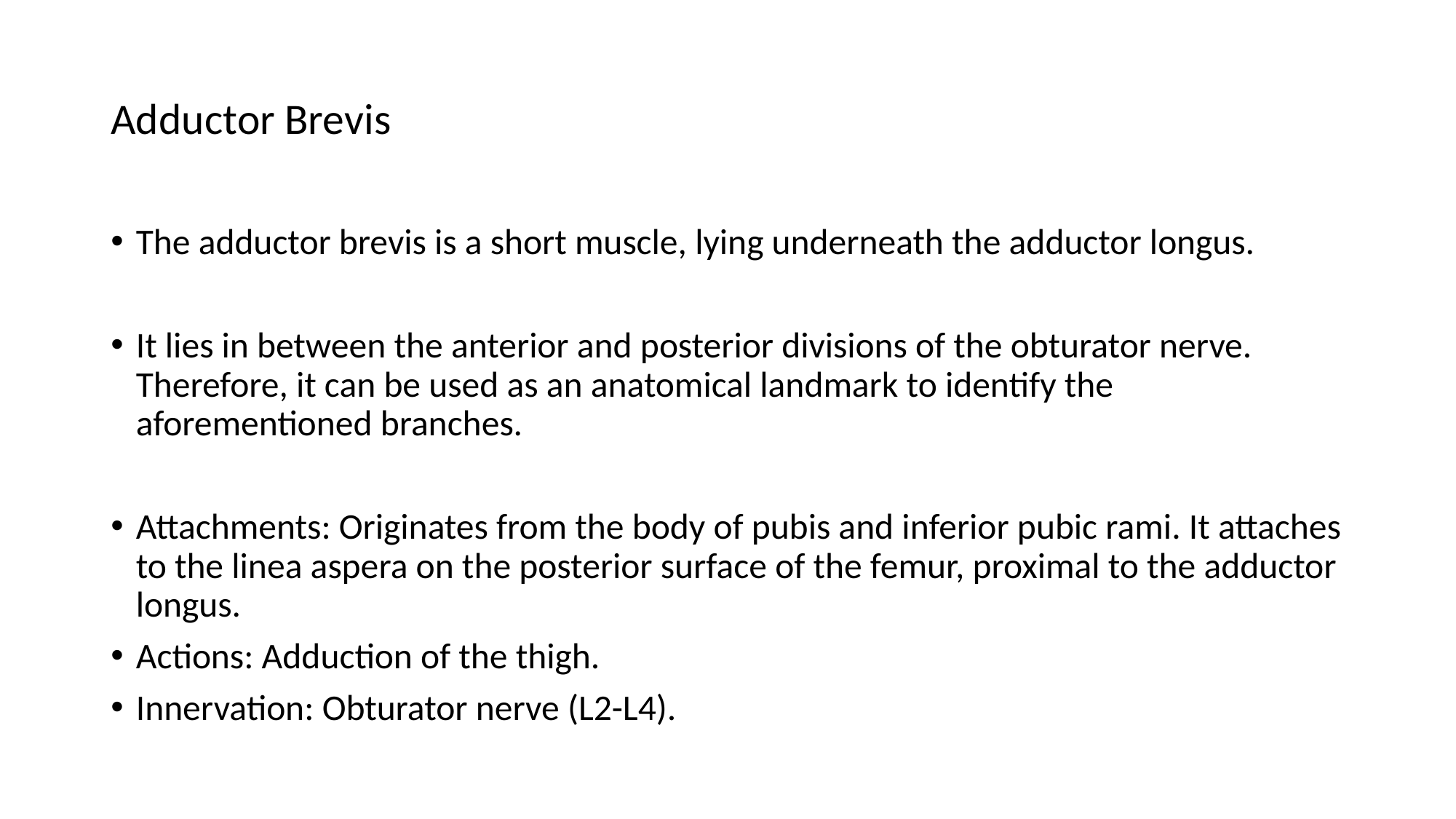

# Adductor Brevis
The adductor brevis is a short muscle, lying underneath the adductor longus.

It lies in between the anterior and posterior divisions of the obturator nerve. Therefore, it can be used as an anatomical landmark to identify the aforementioned branches.

Attachments: Originates from the body of pubis and inferior pubic rami. It attaches to the linea aspera on the posterior surface of the femur, proximal to the adductor longus.
Actions: Adduction of the thigh.
Innervation: Obturator nerve (L2-L4).